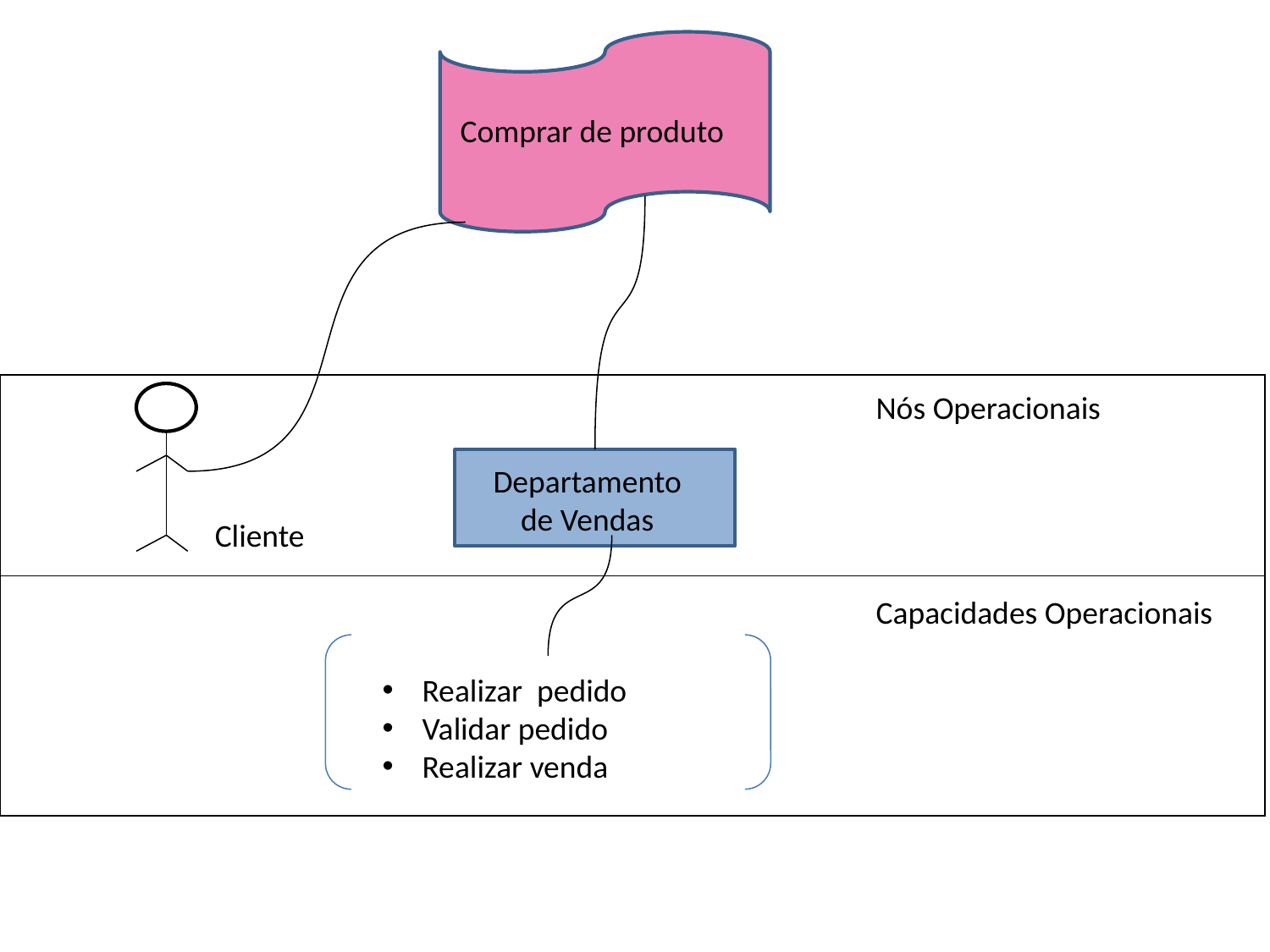

Comprar de produto
|  |
| --- |
|  |
Nós Operacionais

Departamento de Vendas
Cliente
Capacidades Operacionais

Realizar  pedido
Validar pedido
Realizar venda